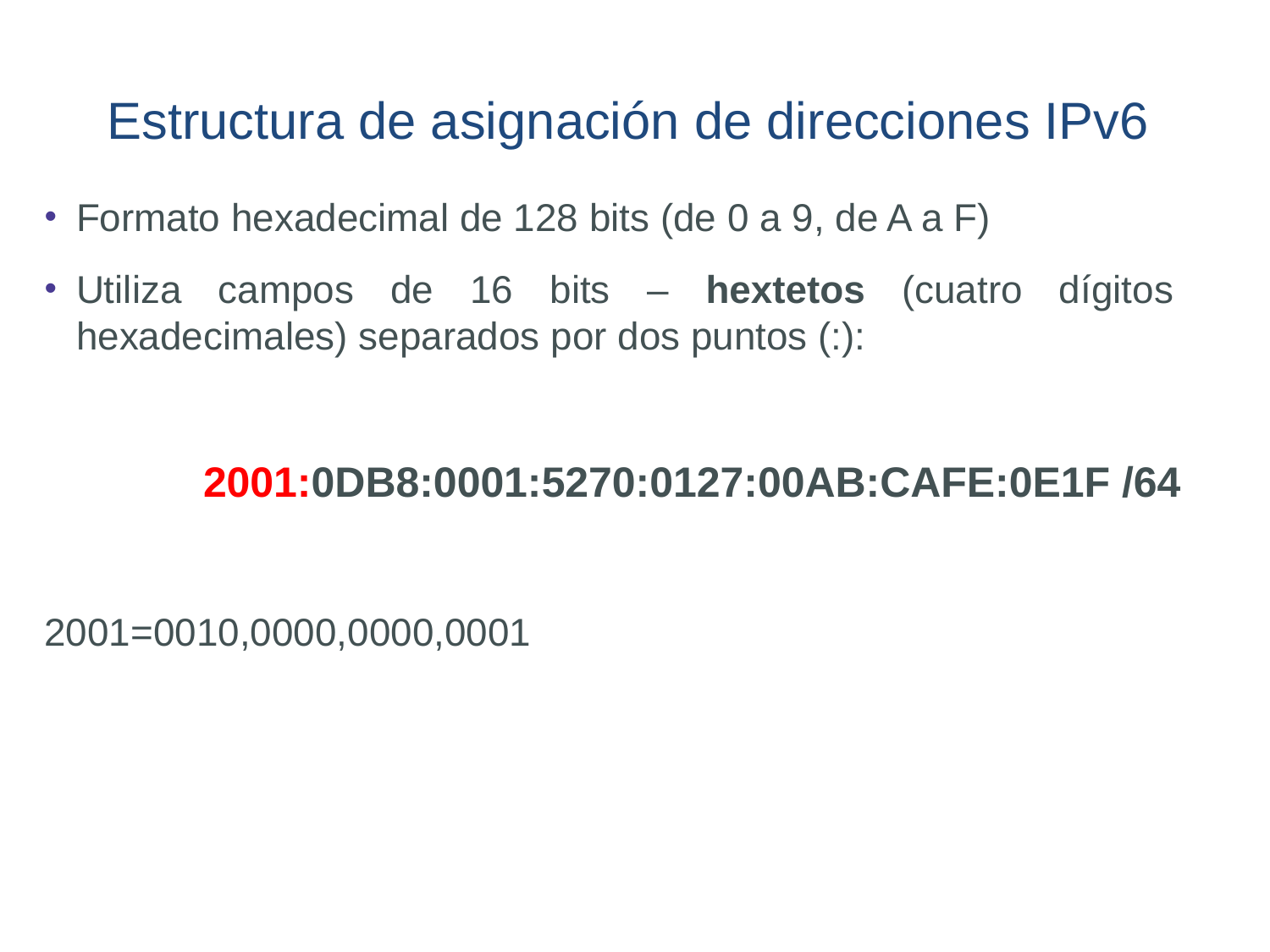

# Estructura de asignación de direcciones IPv6
Formato hexadecimal de 128 bits (de 0 a 9, de A a F)
Utiliza campos de 16 bits – hextetos (cuatro dígitos  hexadecimales) separados por dos puntos (:):

		2001:0DB8:0001:5270:0127:00AB:CAFE:0E1F /64

2001=0010,0000,0000,0001